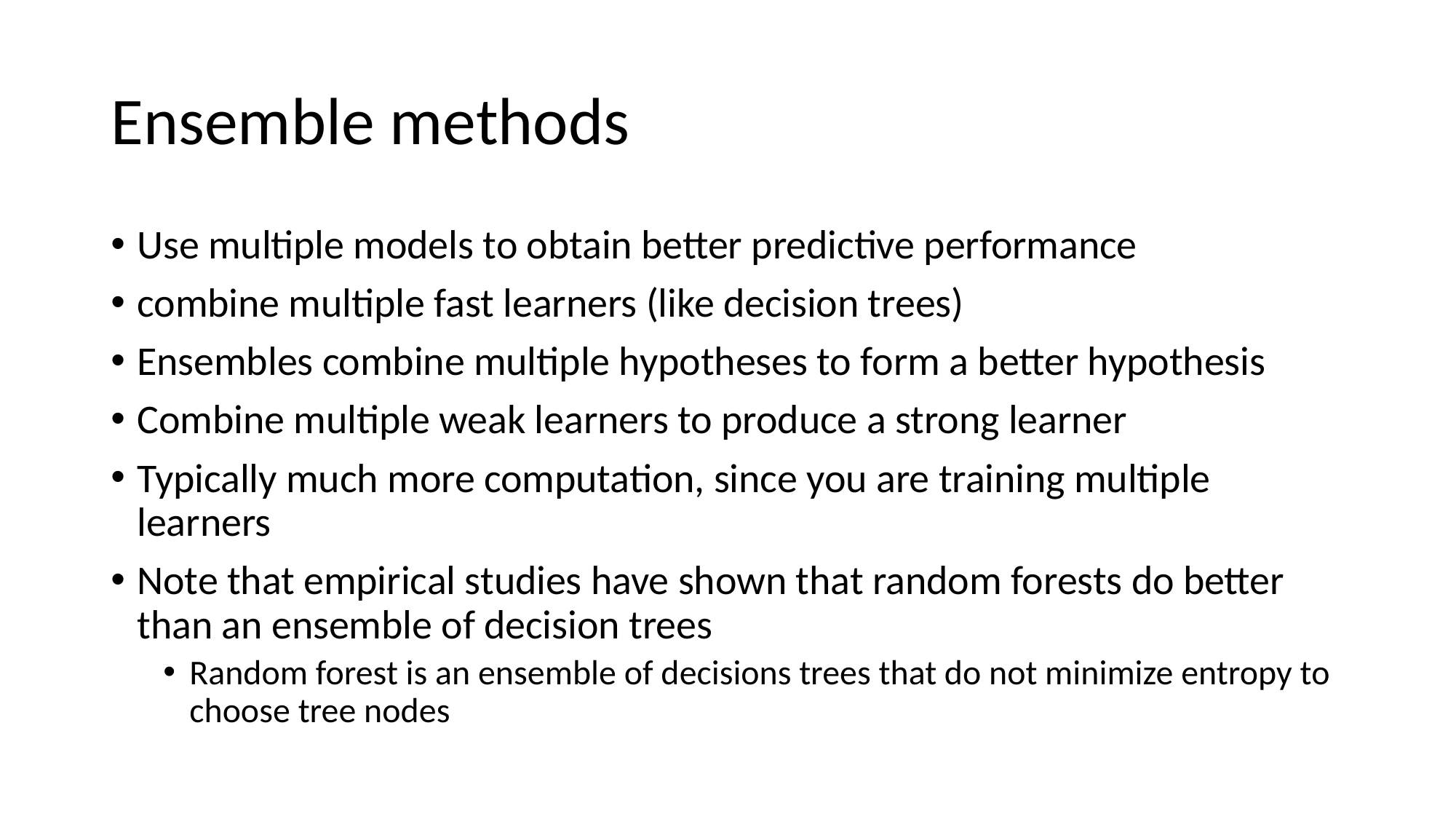

# Ensemble methods
Use multiple models to obtain better predictive performance
combine multiple fast learners (like decision trees)
Ensembles combine multiple hypotheses to form a better hypothesis
Combine multiple weak learners to produce a strong learner
Typically much more computation, since you are training multiple learners
Note that empirical studies have shown that random forests do better than an ensemble of decision trees
Random forest is an ensemble of decisions trees that do not minimize entropy to choose tree nodes